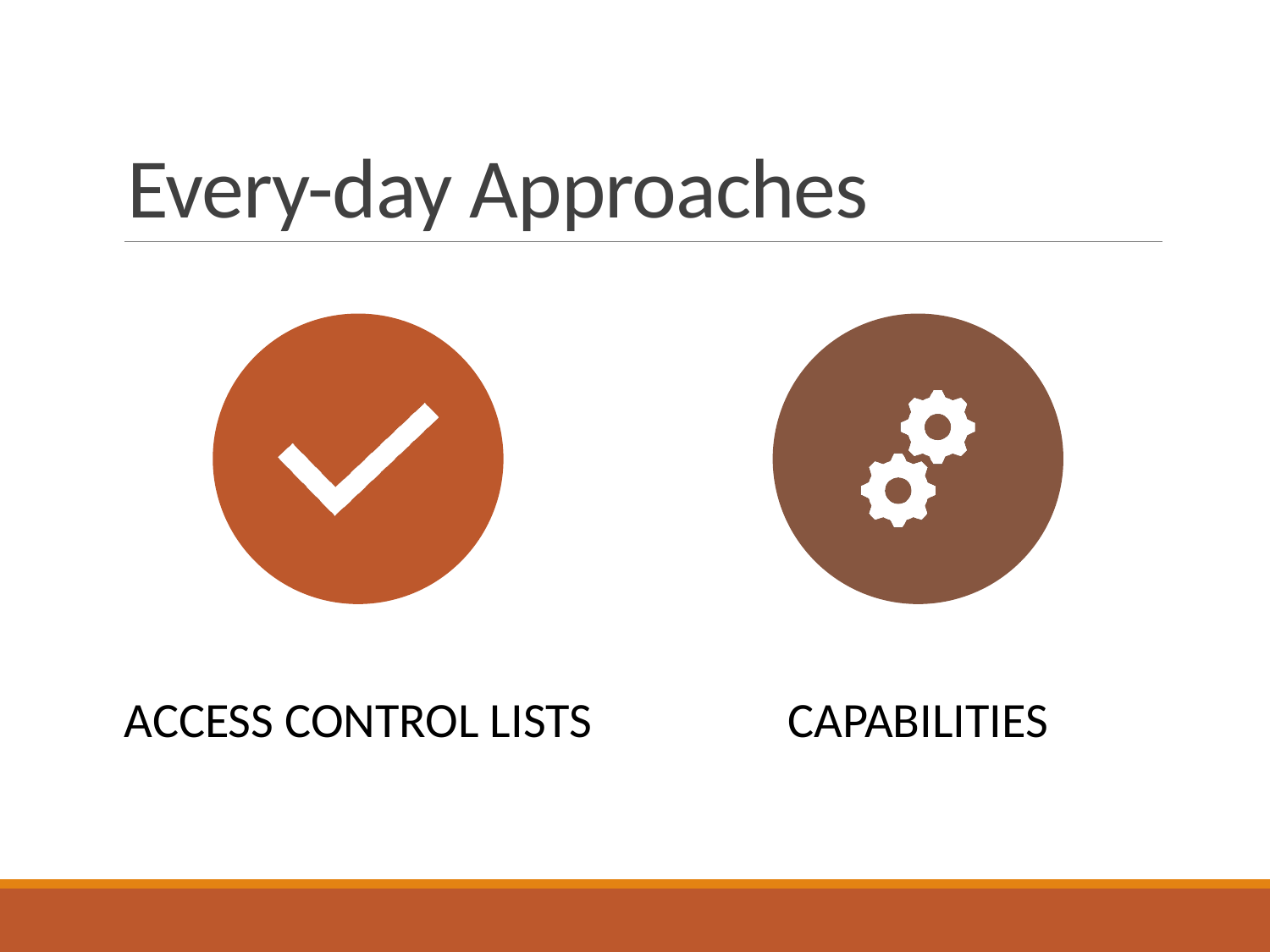

# Every-day Approaches
Access Control Lists
Capabilities